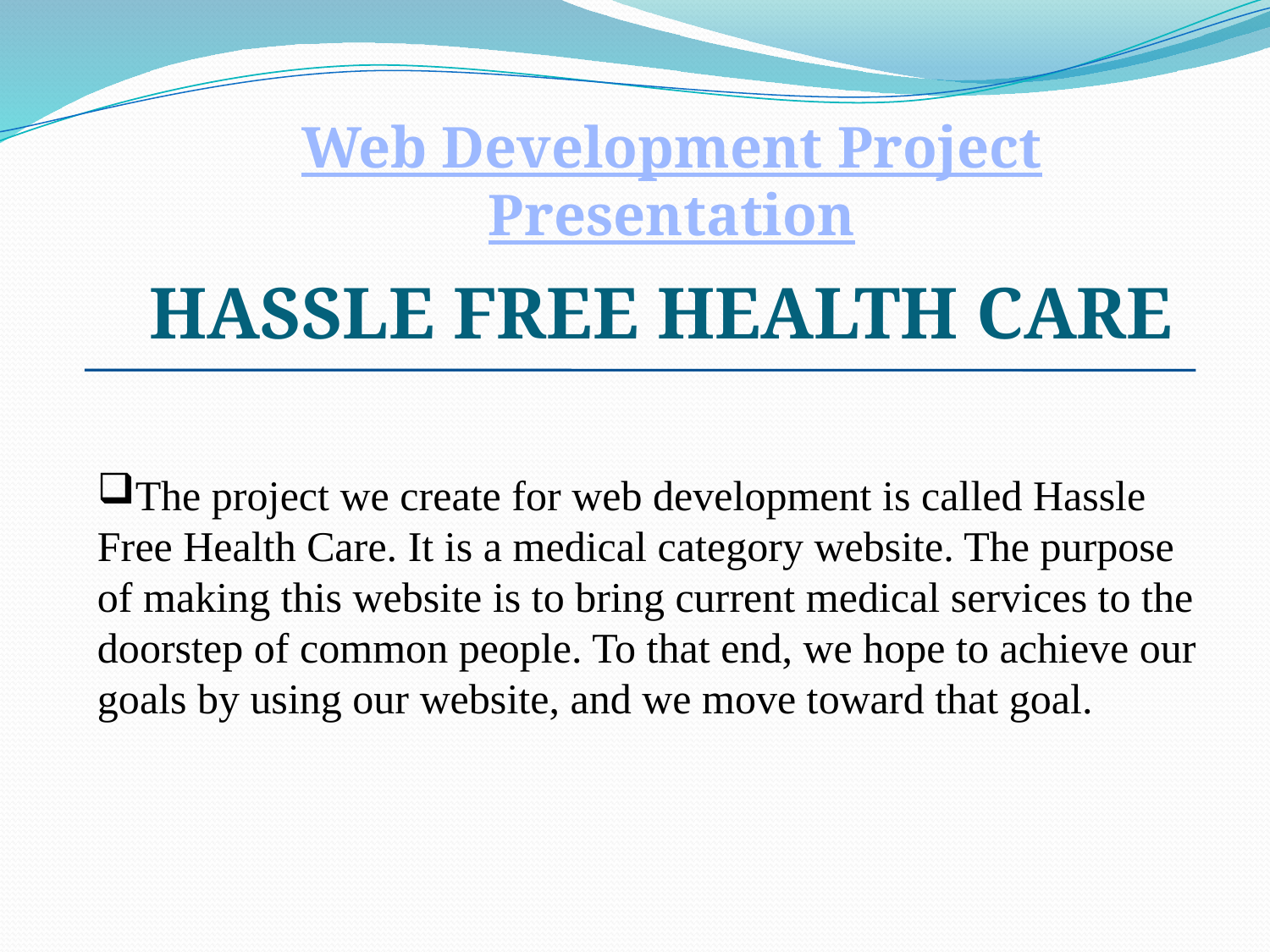

Web Development Project Presentation
# HASSLE FREE HEALTH CARE
The project we create for web development is called Hassle Free Health Care. It is a medical category website. The purpose of making this website is to bring current medical services to the doorstep of common people. To that end, we hope to achieve our goals by using our website, and we move toward that goal.